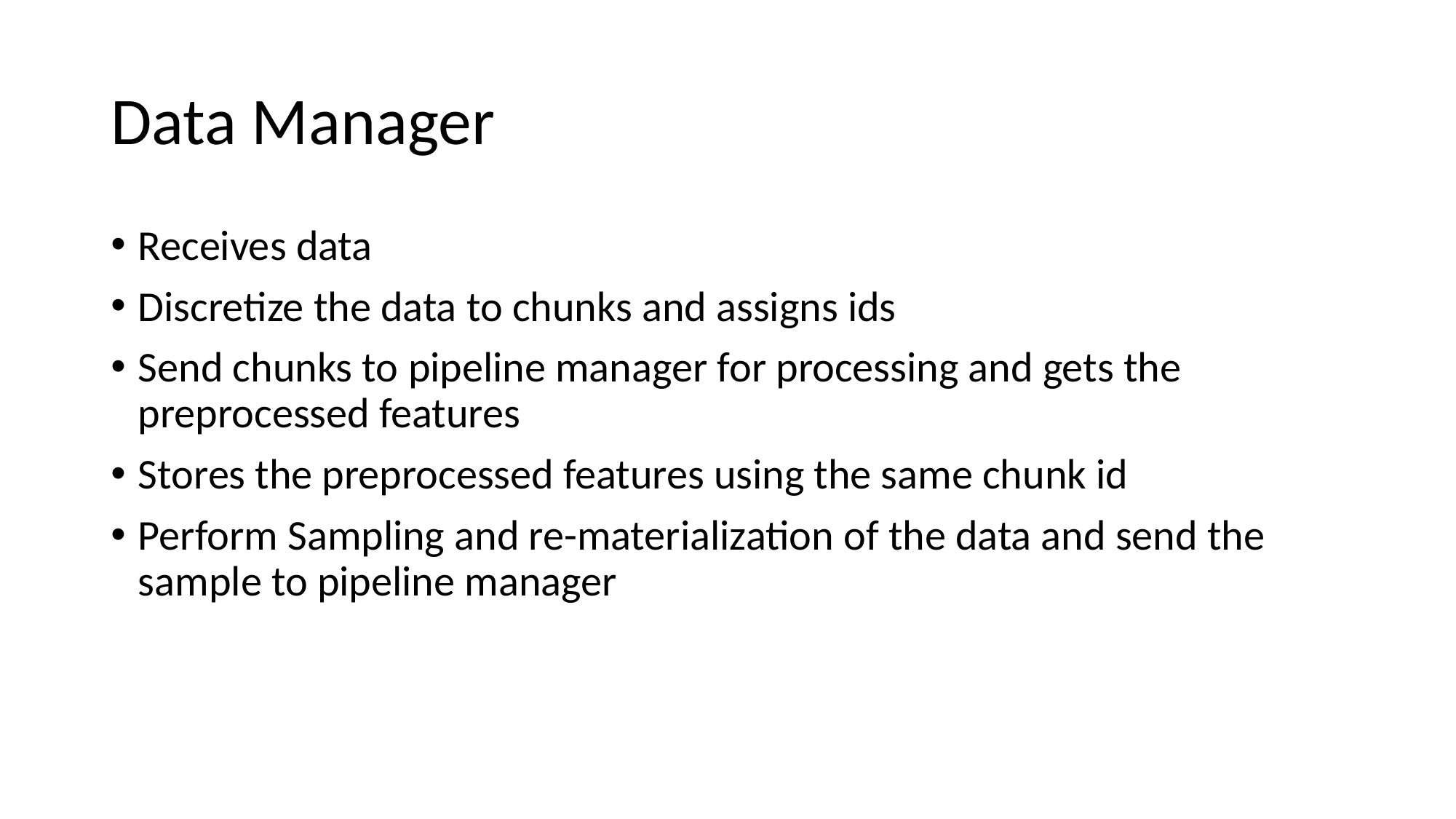

# Data Manager
Receives data
Discretize the data to chunks and assigns ids
Send chunks to pipeline manager for processing and gets the preprocessed features
Stores the preprocessed features using the same chunk id
Perform Sampling and re-materialization of the data and send the sample to pipeline manager